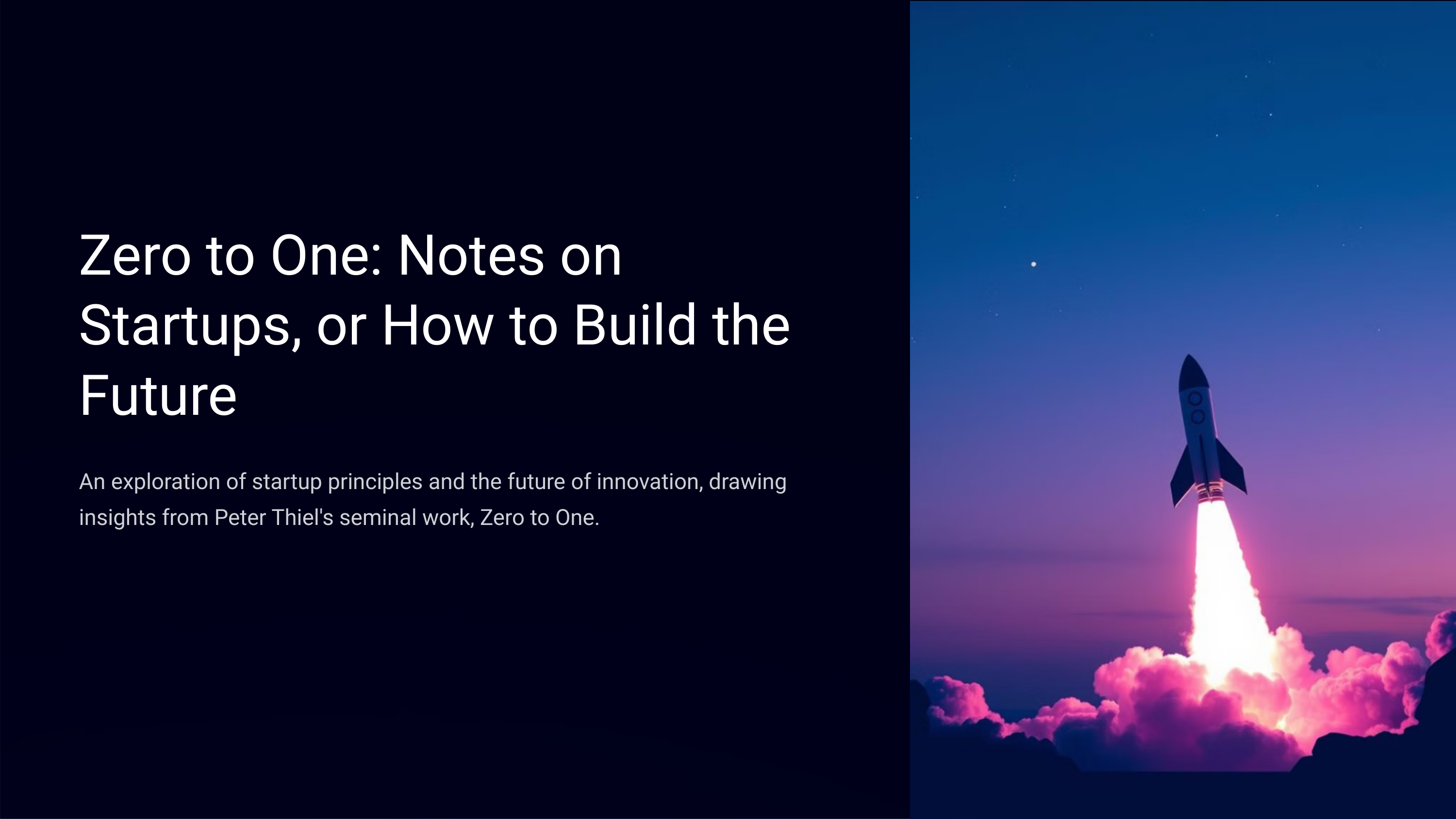

Zero to One: Notes on Startups, or How to Build the Future

An exploration of startup principles and the future of innovation, drawing insights from Peter Thiel's seminal work, Zero to One.